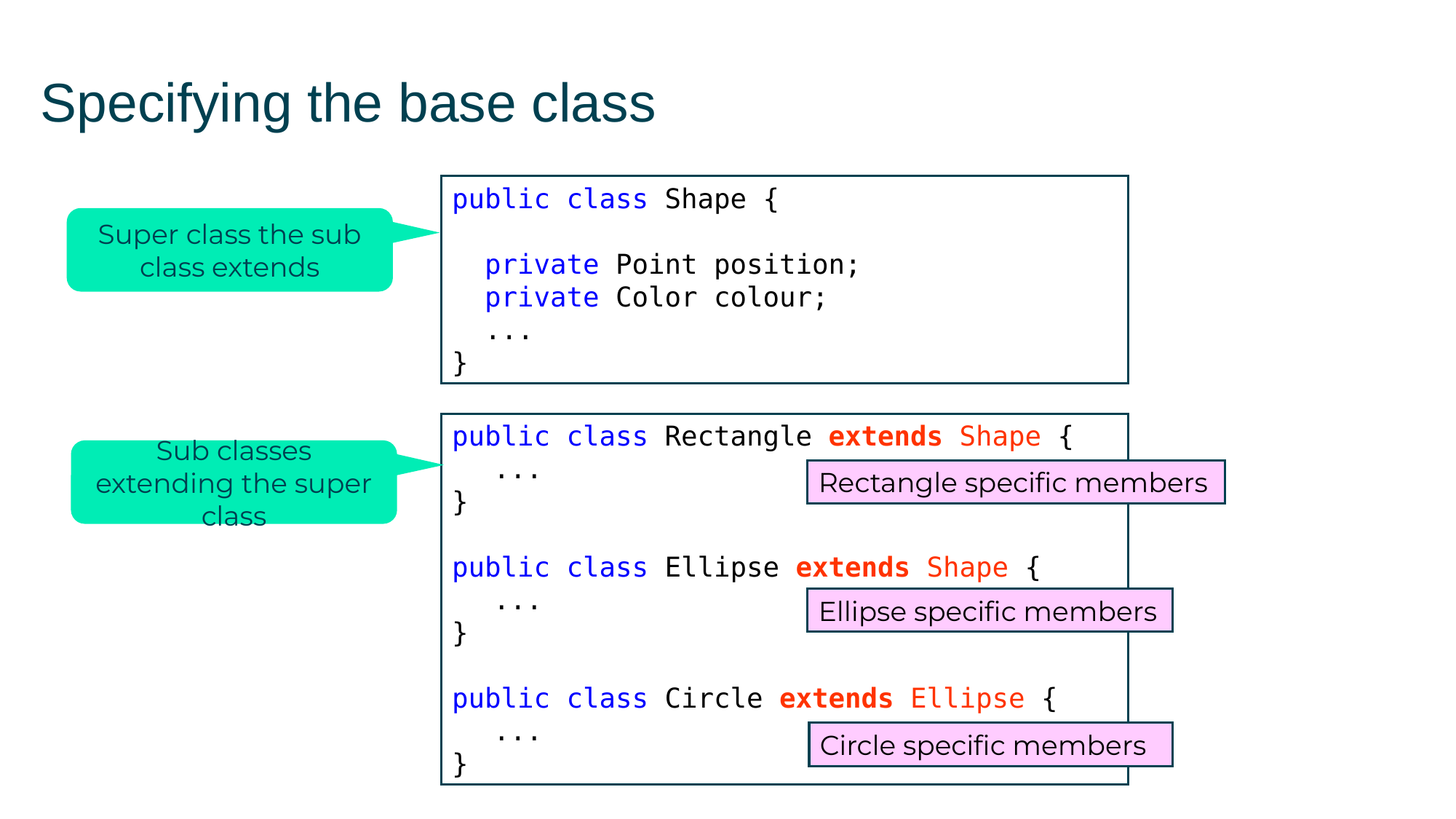

# Specifying the base class
public class Shape {
  private Point position;
  private Color colour;
  ...
}
Super class the sub class extends
public class Rectangle extends Shape {
	...
}

public class Ellipse extends Shape {
	...
}

public class Circle extends Ellipse {
	...
}
Sub classes extending the super class
Rectangle specific members
Ellipse specific members
Circle specific members